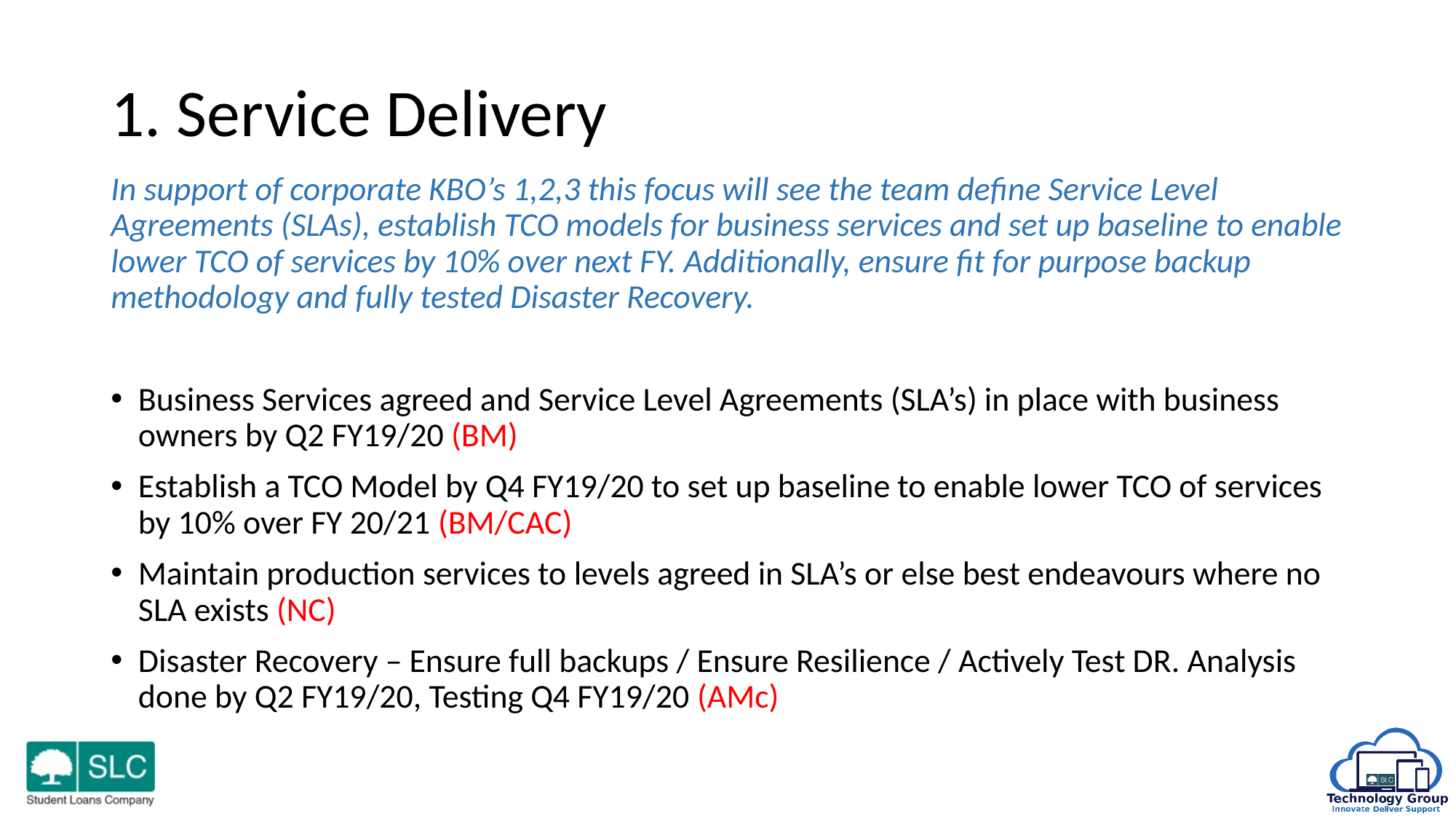

# 1. Service Delivery
In support of corporate KBO’s 1,2,3 this focus will see the team define Service Level Agreements (SLAs), establish TCO models for business services and set up baseline to enable lower TCO of services by 10% over next FY. Additionally, ensure fit for purpose backup methodology and fully tested Disaster Recovery.

Business Services agreed and Service Level Agreements (SLA’s) in place with business owners by Q2 FY19/20 (BM)
Establish a TCO Model by Q4 FY19/20 to set up baseline to enable lower TCO of services by 10% over FY 20/21 (BM/CAC)
Maintain production services to levels agreed in SLA’s or else best endeavours where no SLA exists (NC)
Disaster Recovery – Ensure full backups / Ensure Resilience / Actively Test DR. Analysis done by Q2 FY19/20, Testing Q4 FY19/20 (AMc)